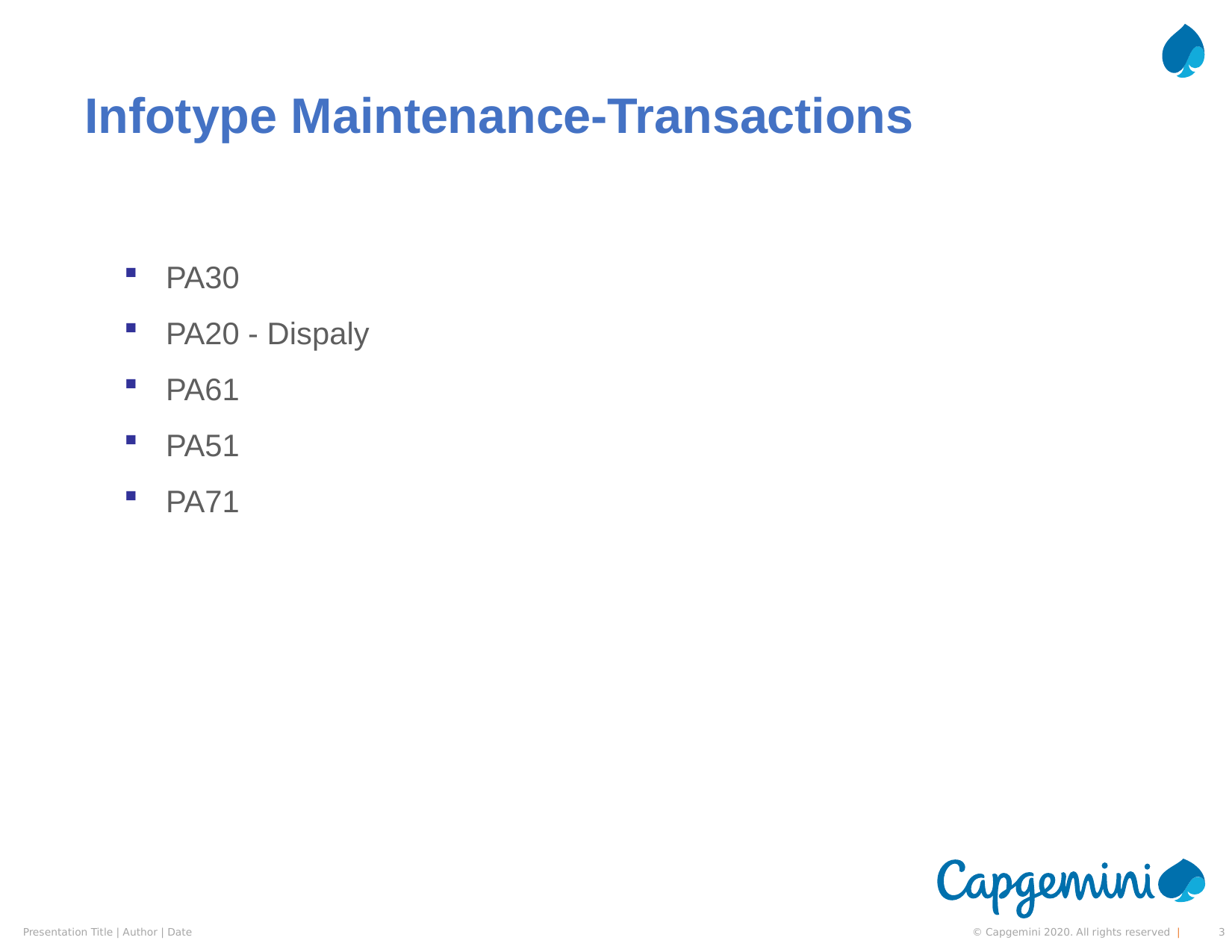

# (Infotype Maintenance-Transactions
PA30
PA20 - Dispaly
PA61
PA51
PA71